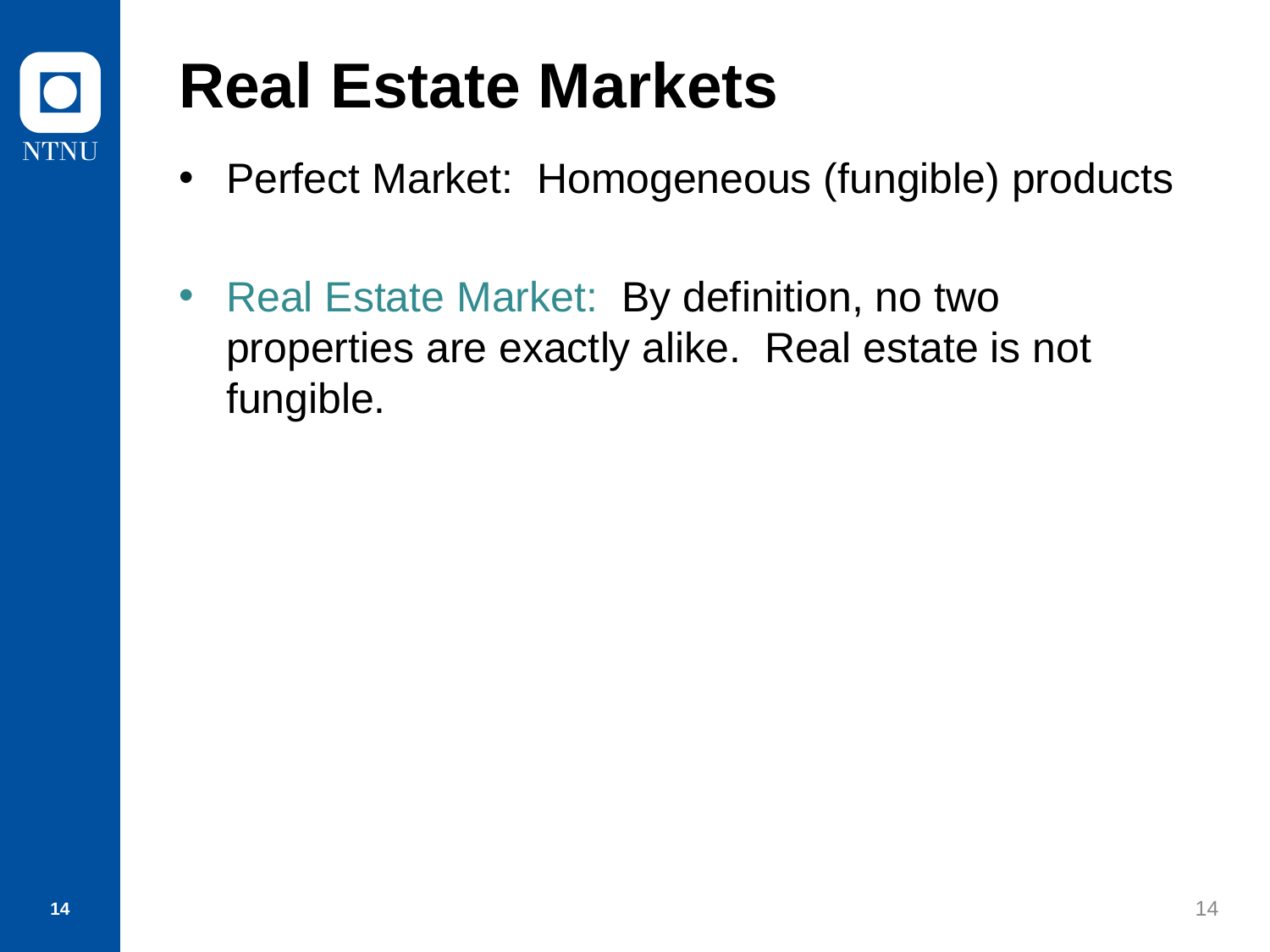

# Real Estate Markets
Perfect Market:  Homogeneous (fungible) products

Real Estate Market:  By definition, no two properties are exactly alike.  Real estate is not fungible.
14